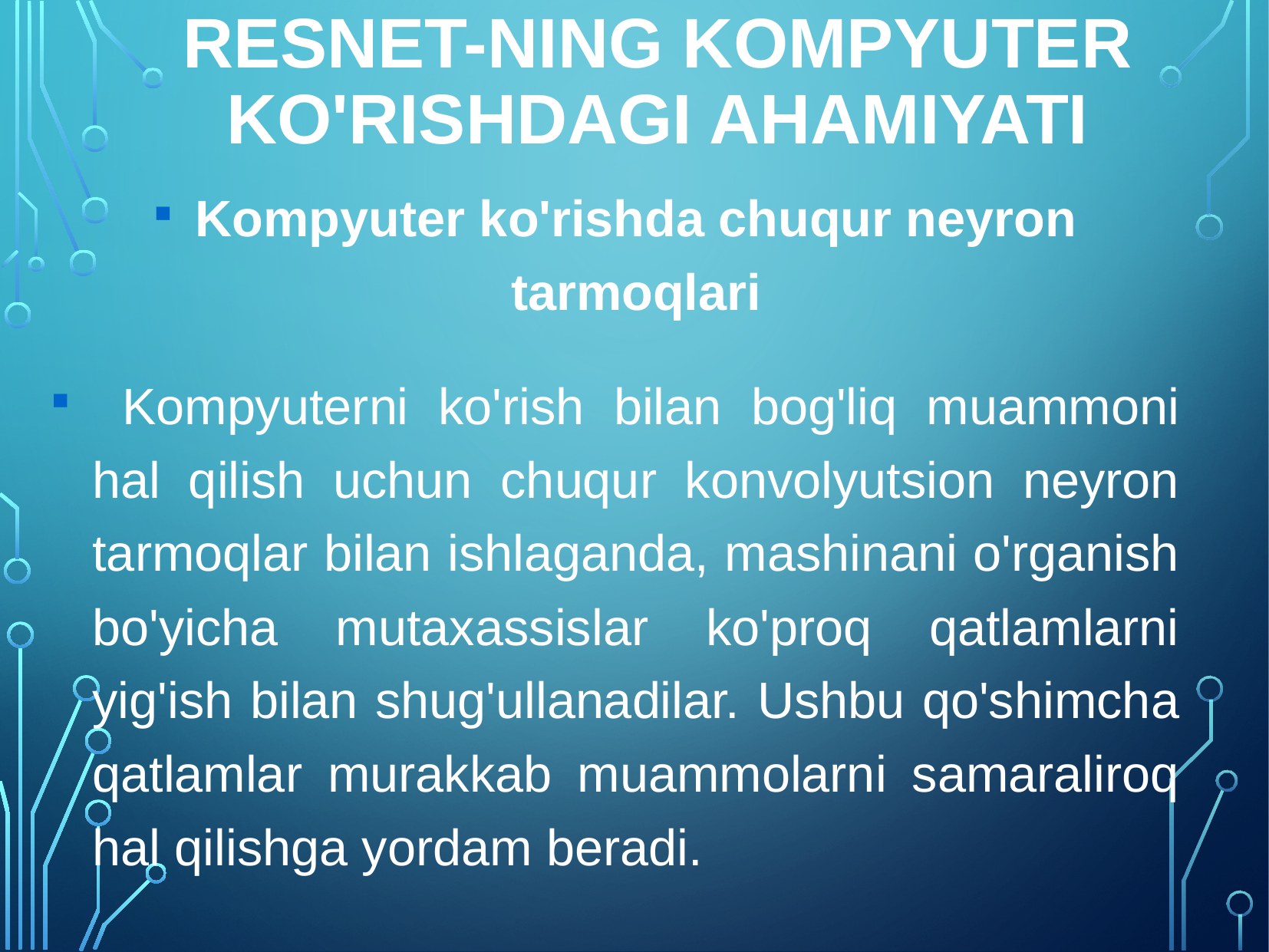

# ResNet-ning kompyuter ko'rishdagi ahamiyati
Kompyuter ko'rishda chuqur neyron tarmoqlari
 Kompyuterni ko'rish bilan bog'liq muammoni hal qilish uchun chuqur konvolyutsion neyron tarmoqlar bilan ishlaganda, mashinani o'rganish bo'yicha mutaxassislar ko'proq qatlamlarni yig'ish bilan shug'ullanadilar. Ushbu qo'shimcha qatlamlar murakkab muammolarni samaraliroq hal qilishga yordam beradi.